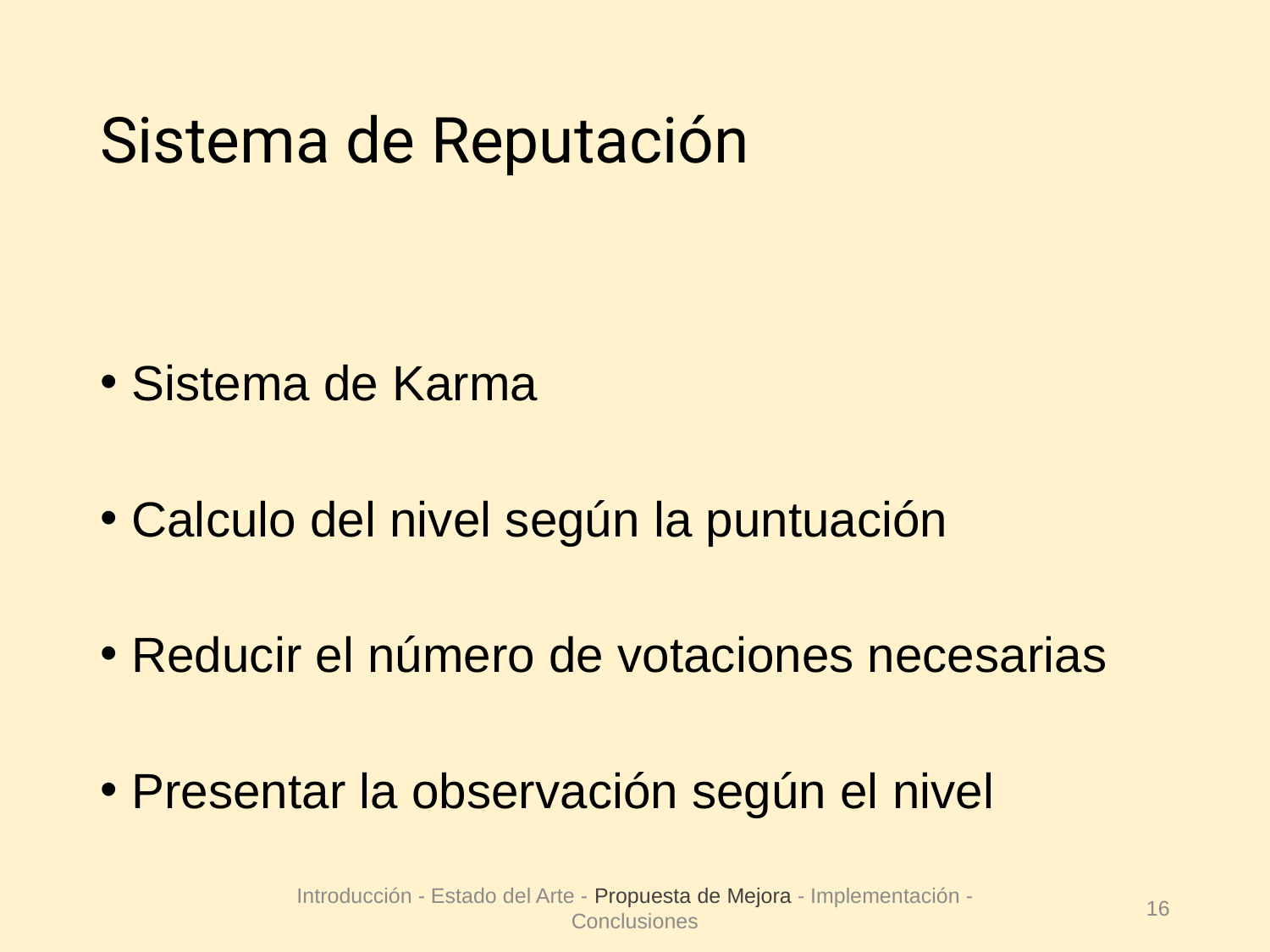

# Sistema de Reputación
Sistema de Karma
Calculo del nivel según la puntuación
Reducir el número de votaciones necesarias
Presentar la observación según el nivel
Introducción - Estado del Arte - Propuesta de Mejora - Implementación - Conclusiones
16